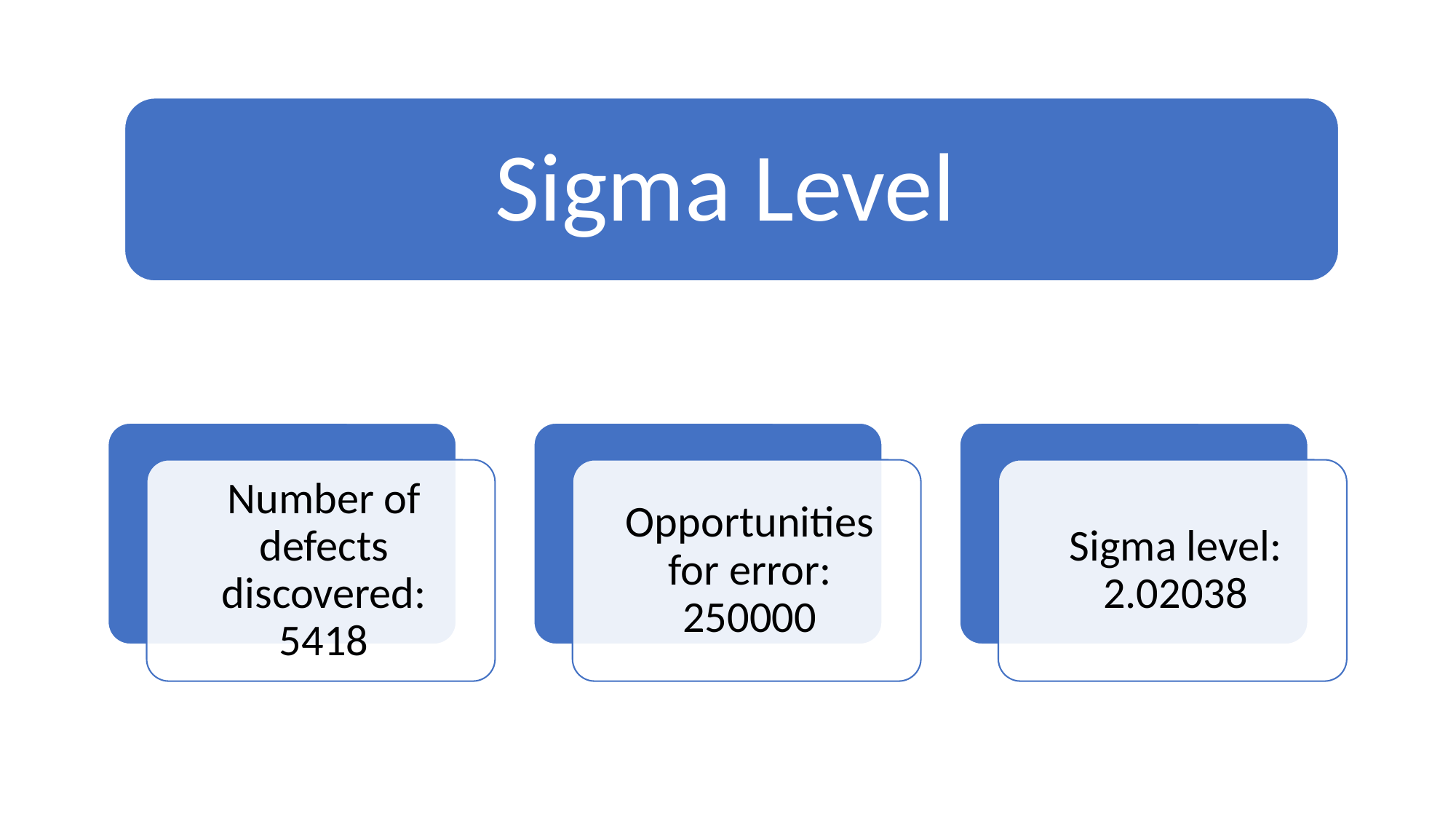

Sigma Level
Number of defects discovered: 5418
Opportunities for error: 250000
Sigma level: 2.02038